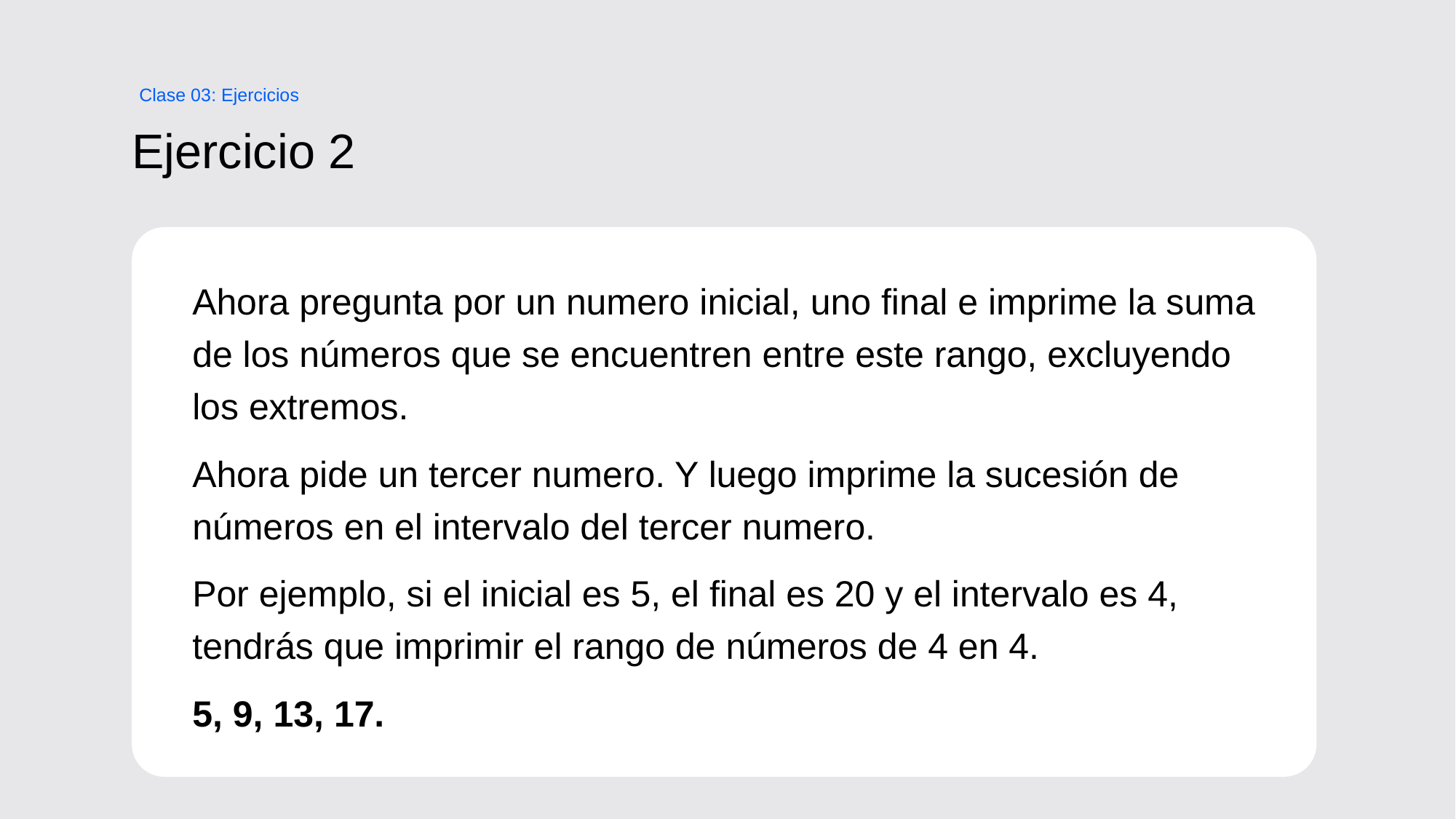

Clase 03: Ejercicios
# Ejercicio 2
Ahora pregunta por un numero inicial, uno final e imprime la suma de los números que se encuentren entre este rango, excluyendo los extremos.
Ahora pide un tercer numero. Y luego imprime la sucesión de números en el intervalo del tercer numero.
Por ejemplo, si el inicial es 5, el final es 20 y el intervalo es 4, tendrás que imprimir el rango de números de 4 en 4.
5, 9, 13, 17.